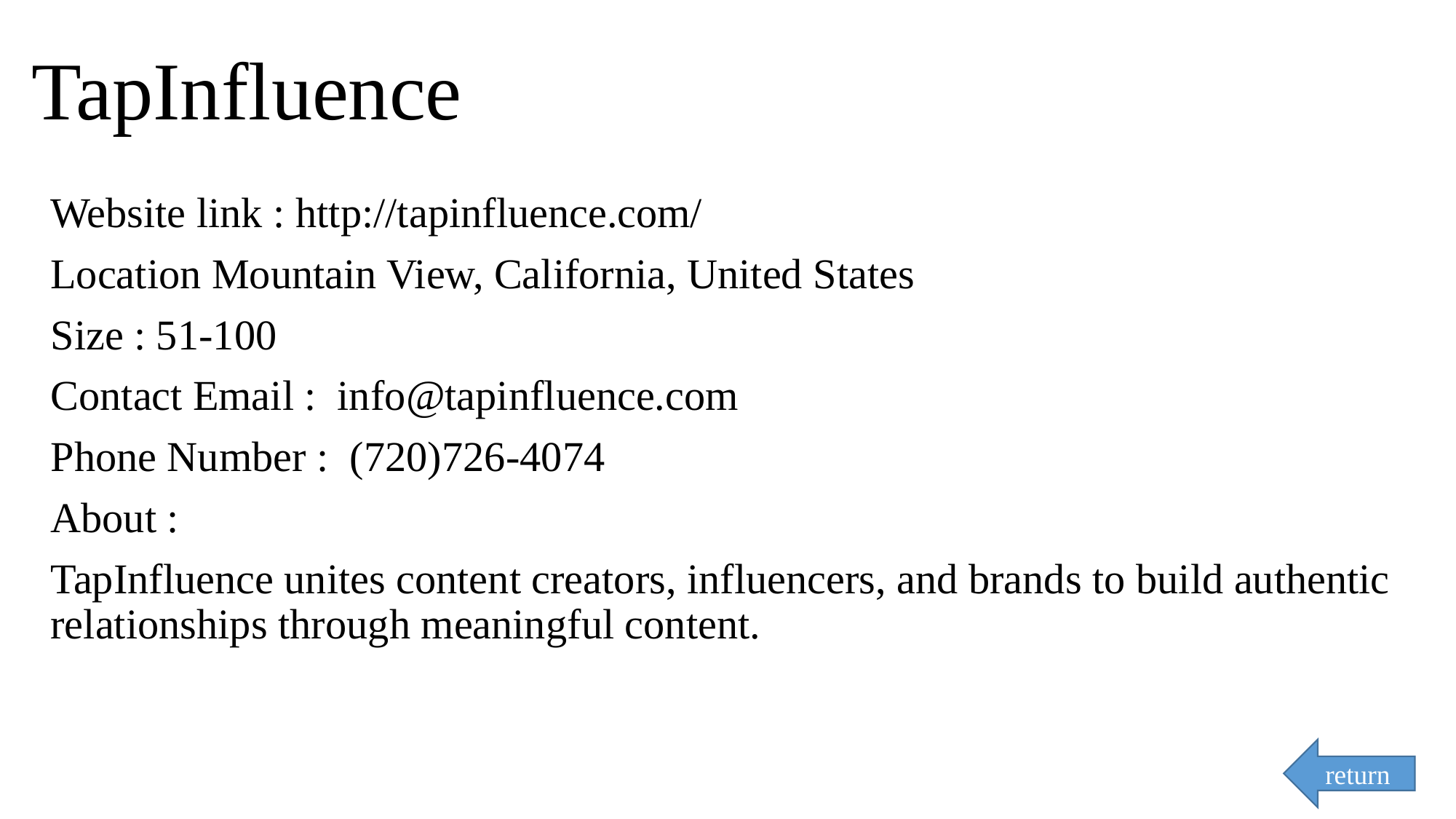

# TapInfluence
Website link : http://tapinfluence.com/
Location Mountain View, California, United States
Size : 51-100
Contact Email :  info@tapinfluence.com
Phone Number :  (720)726-4074
About :
TapInfluence unites content creators, influencers, and brands to build authentic relationships through meaningful content.

return